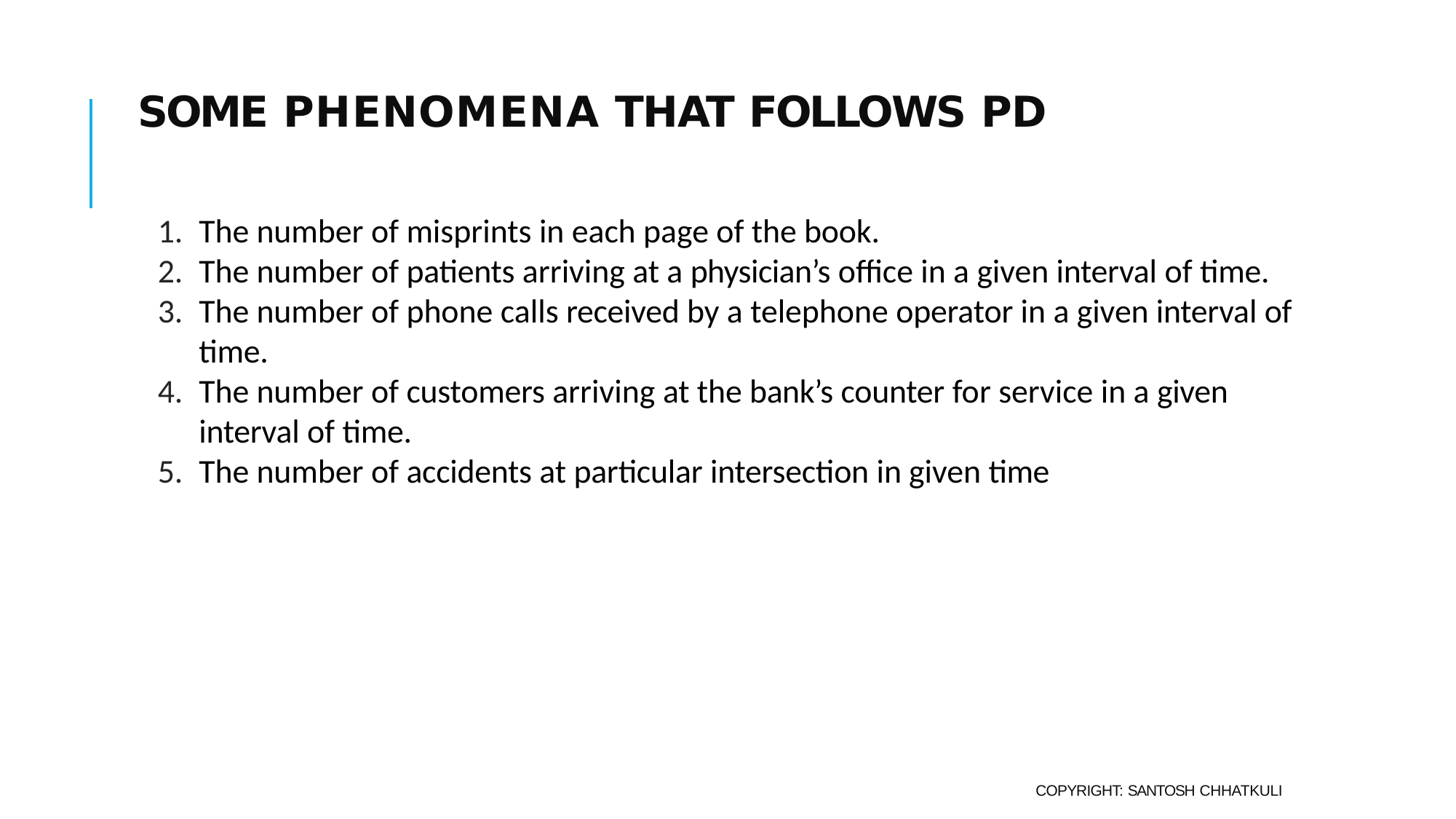

# Some phenomena that follows PD
The number of misprints in each page of the book.
The number of patients arriving at a physician’s office in a given interval of time.
The number of phone calls received by a telephone operator in a given interval of
time.
The number of customers arriving at the bank’s counter for service in a given
interval of time.
The number of accidents at particular intersection in given time
Copyright: Santosh Chhatkuli